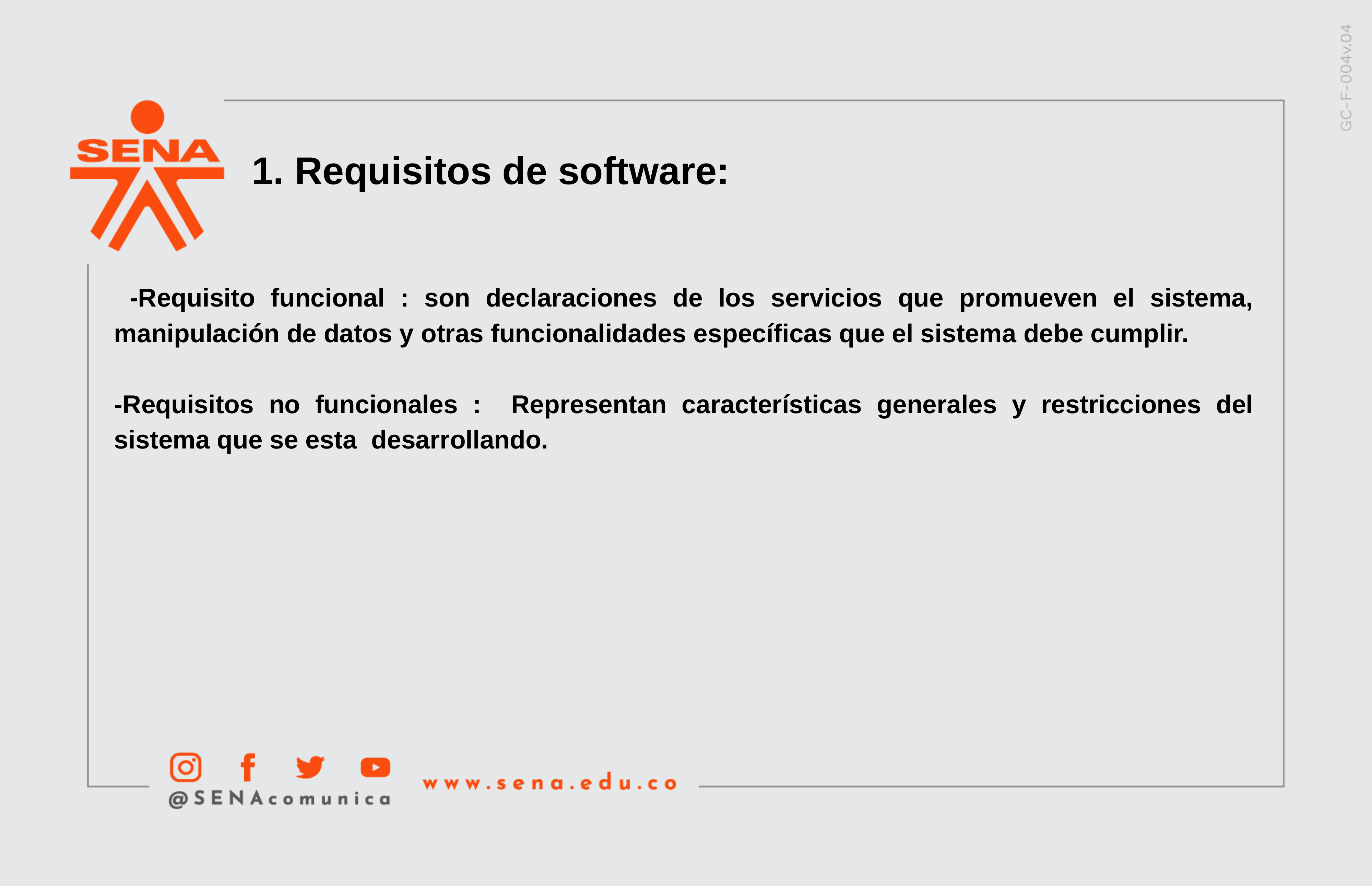

1. Requisitos de software:
 -Requisito funcional : son declaraciones de los servicios que promueven el sistema, manipulación de datos y otras funcionalidades específicas que el sistema debe cumplir.

-Requisitos no funcionales :  Representan características generales y restricciones del sistema que se esta  desarrollando.